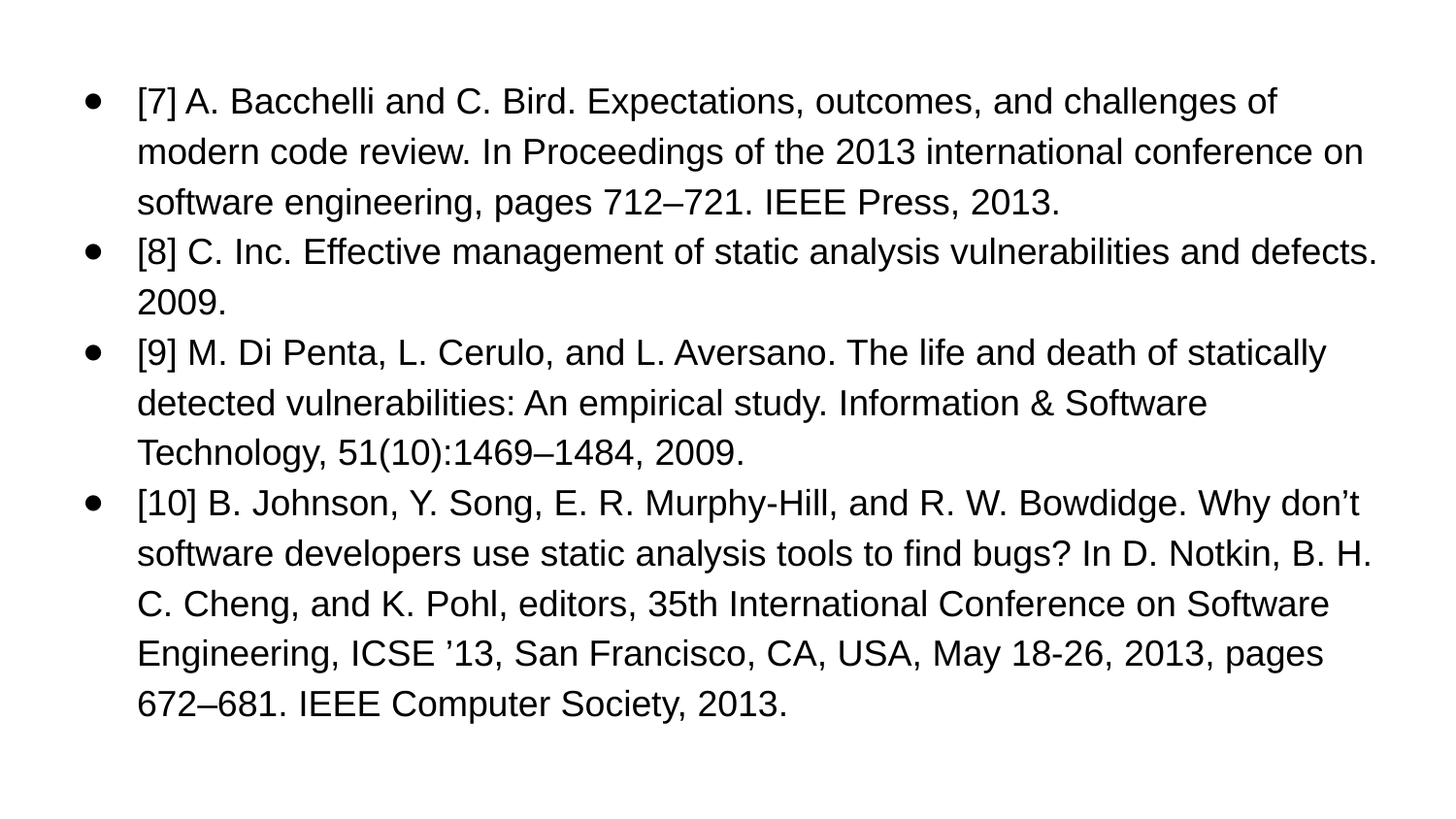

[7] A. Bacchelli and C. Bird. Expectations, outcomes, and challenges of modern code review. In Proceedings of the 2013 international conference on software engineering, pages 712–721. IEEE Press, 2013.
[8] C. Inc. Effective management of static analysis vulnerabilities and defects. 2009.
[9] M. Di Penta, L. Cerulo, and L. Aversano. The life and death of statically detected vulnerabilities: An empirical study. Information & Software Technology, 51(10):1469–1484, 2009.
[10] B. Johnson, Y. Song, E. R. Murphy-Hill, and R. W. Bowdidge. Why don’t software developers use static analysis tools to find bugs? In D. Notkin, B. H. C. Cheng, and K. Pohl, editors, 35th International Conference on Software Engineering, ICSE ’13, San Francisco, CA, USA, May 18-26, 2013, pages 672–681. IEEE Computer Society, 2013.